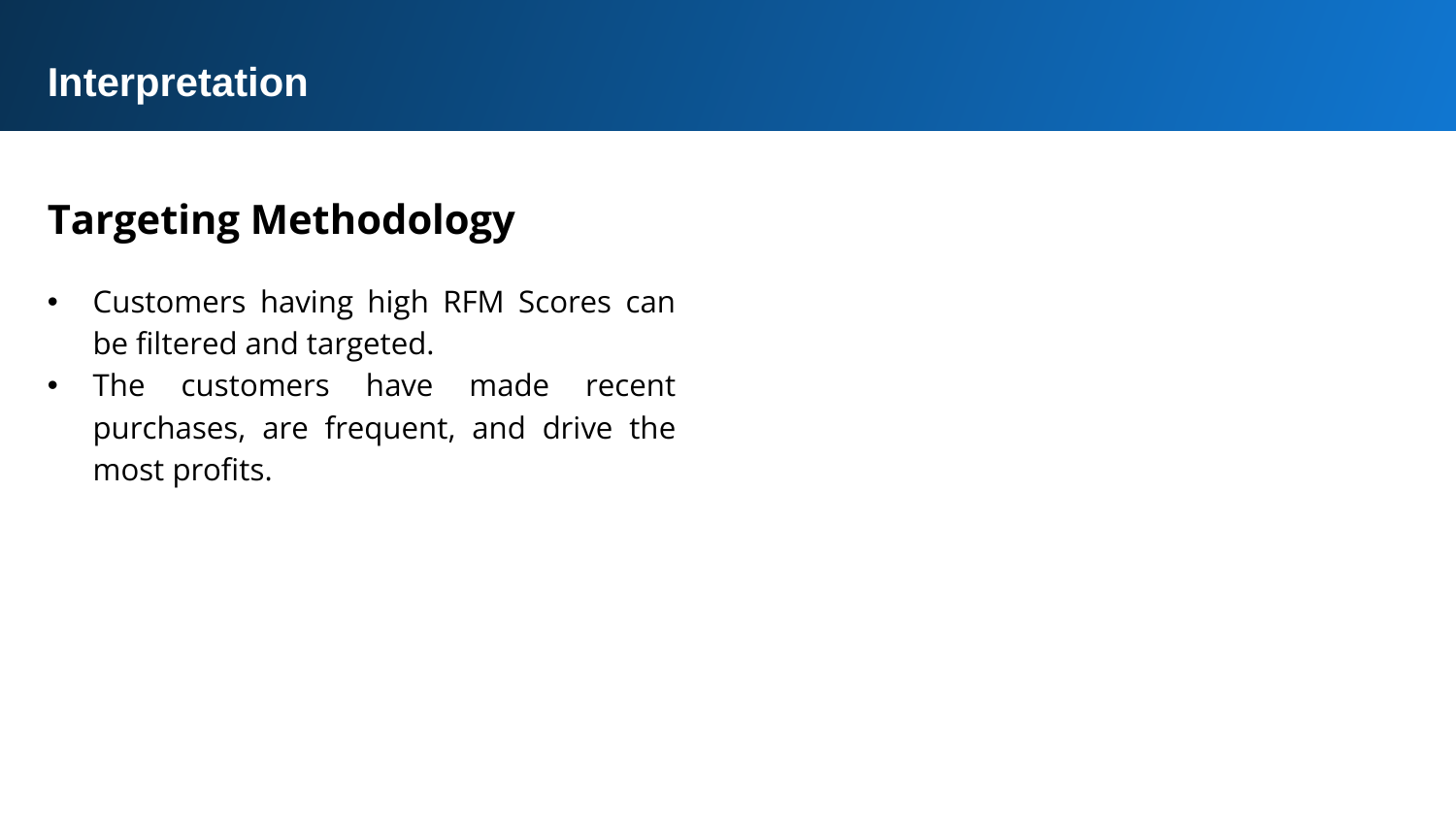

Interpretation
Targeting Methodology
Customers having high RFM Scores can be filtered and targeted.
The customers have made recent purchases, are frequent, and drive the most profits.